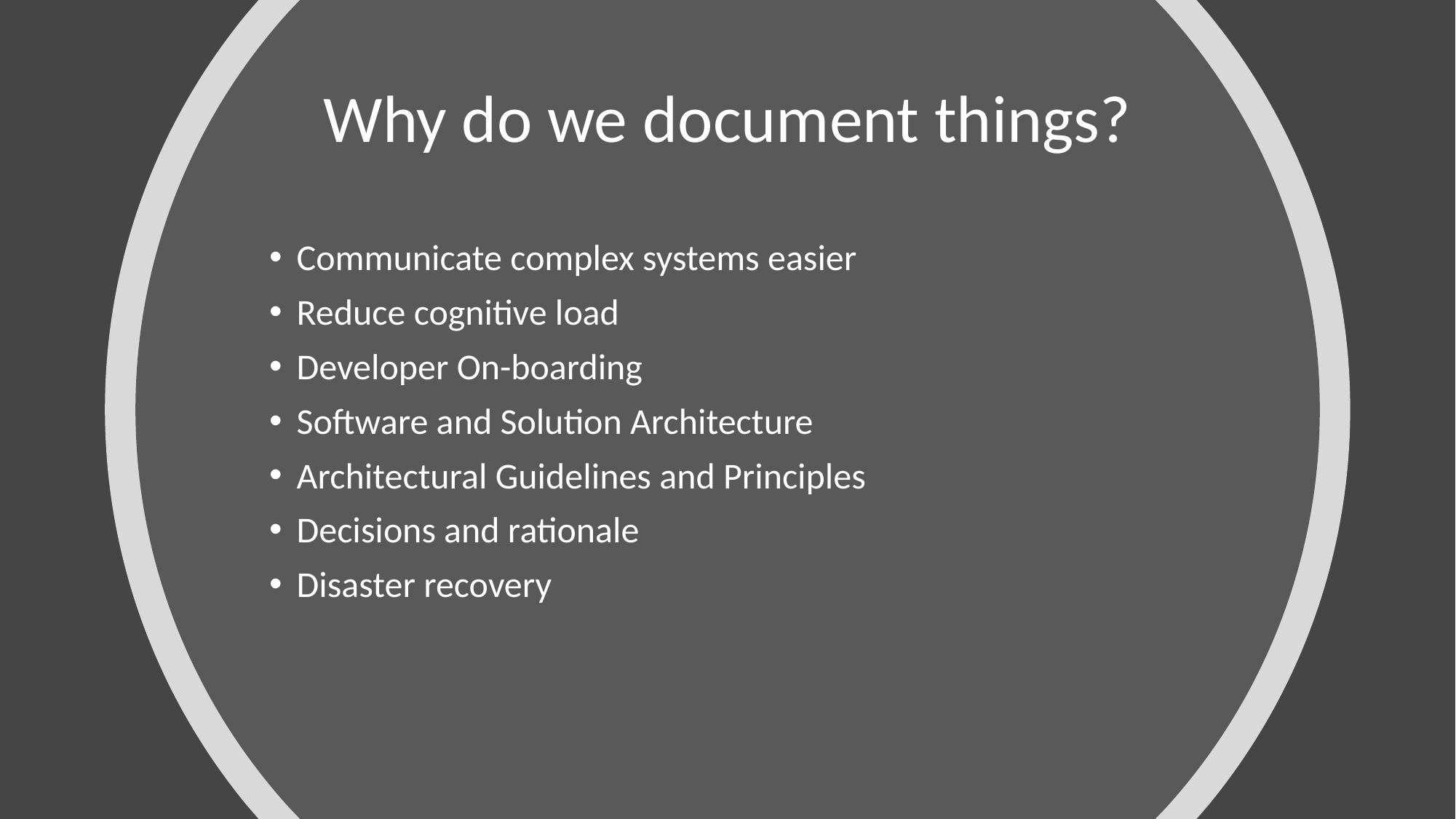

# Why do we document things?
Communicate complex systems easier
Reduce cognitive load
Developer On-boarding
Software and Solution Architecture
Architectural Guidelines and Principles
Decisions and rationale
Disaster recovery